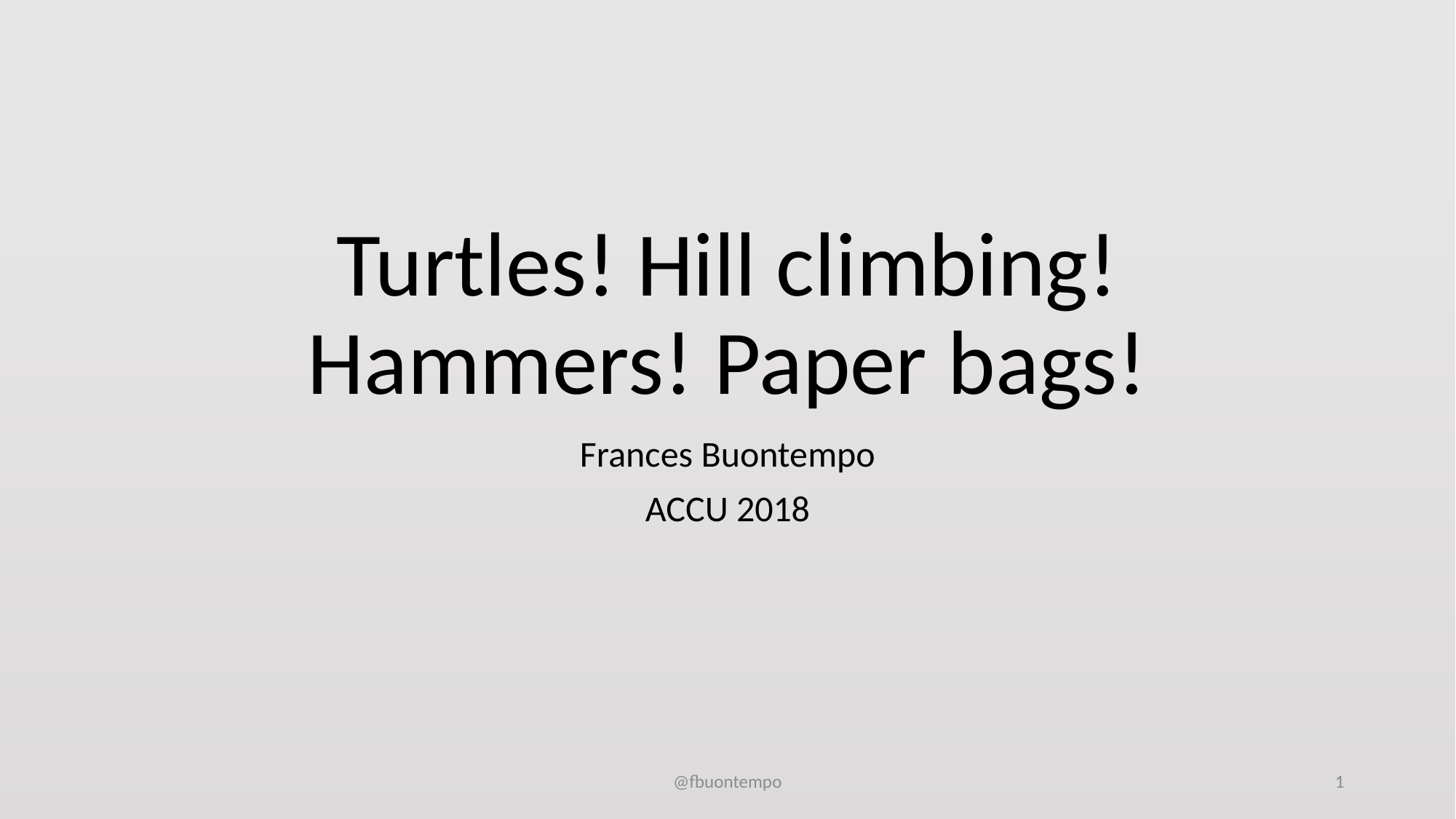

# Turtles! Hill climbing! Hammers! Paper bags!
Frances Buontempo
ACCU 2018
@fbuontempo
1